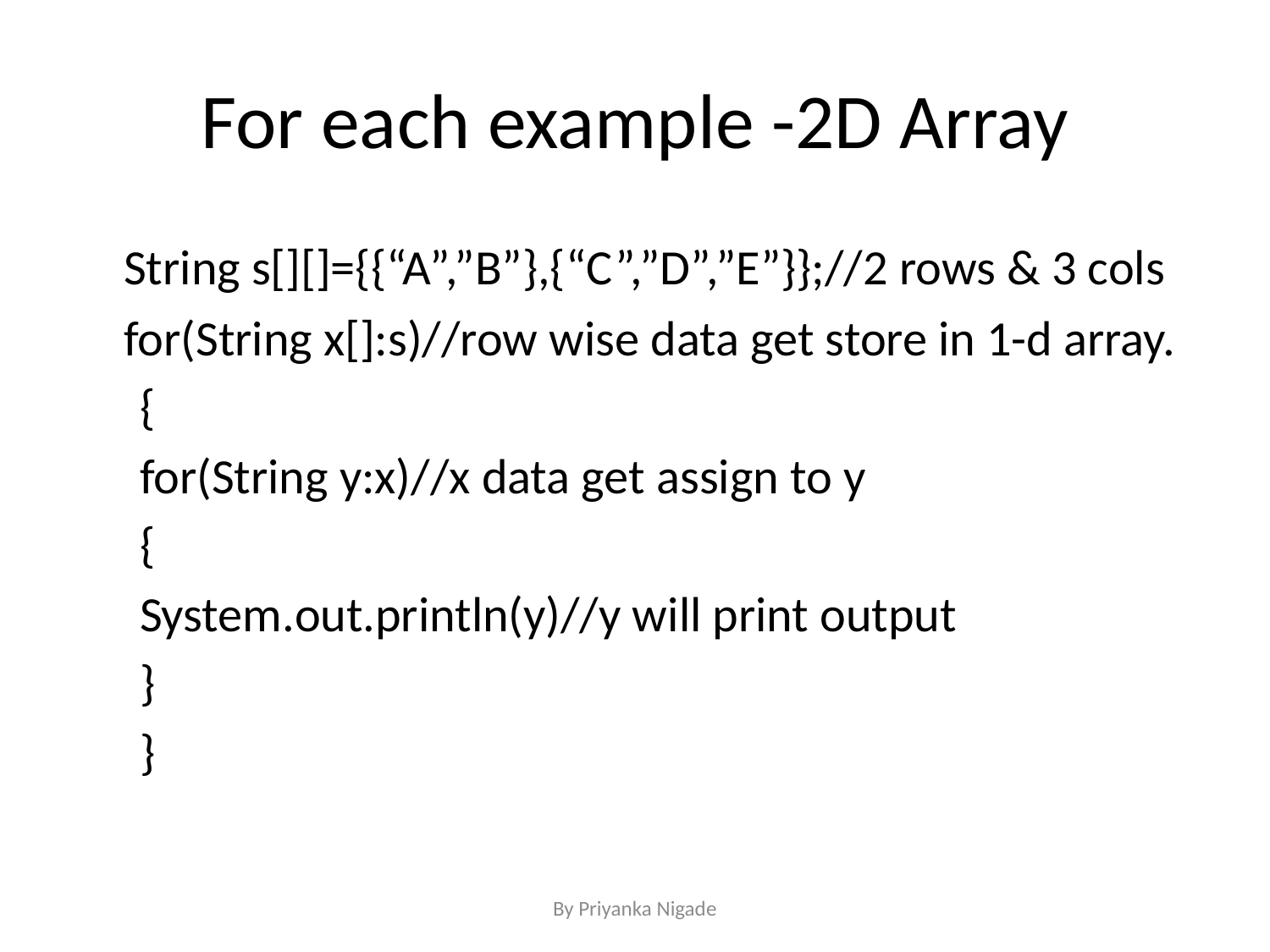

# For each example -2D Array
	String s[][]={{“A”,”B”},{“C”,”D”,”E”}};//2 rows & 3 cols
	for(String x[]:s)//row wise data get store in 1-d array.
{
for(String y:x)//x data get assign to y
{
System.out.println(y)//y will print output
}
}

By Priyanka Nigade